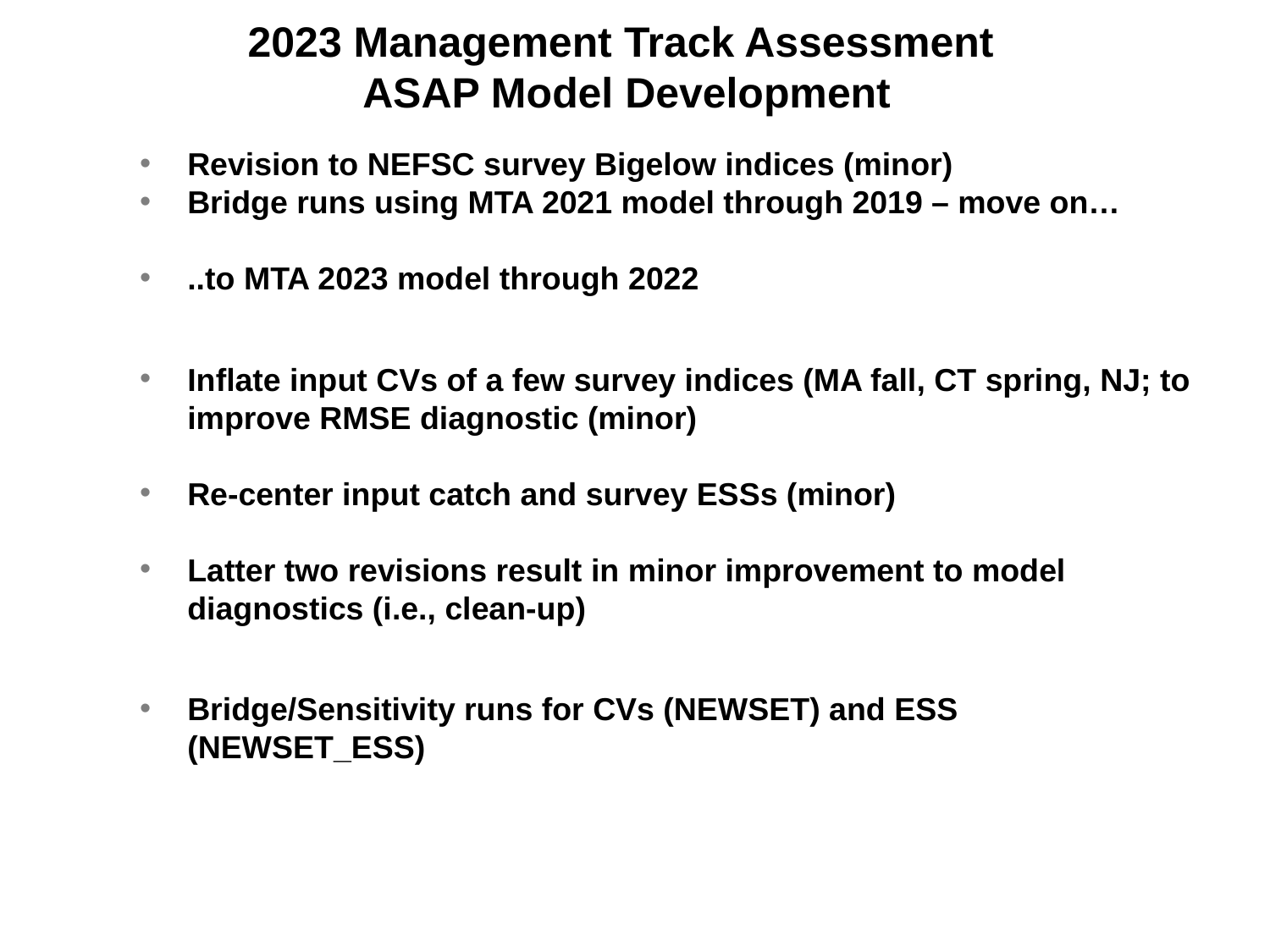

# 2023 Management Track Assessment ASAP Model Development
Revision to NEFSC survey Bigelow indices (minor)
Bridge runs using MTA 2021 model through 2019 – move on…

..to MTA 2023 model through 2022

Inflate input CVs of a few survey indices (MA fall, CT spring, NJ; to improve RMSE diagnostic (minor)

Re-center input catch and survey ESSs (minor)

Latter two revisions result in minor improvement to model diagnostics (i.e., clean-up)

Bridge/Sensitivity runs for CVs (NEWSET) and ESS (NEWSET_ESS)